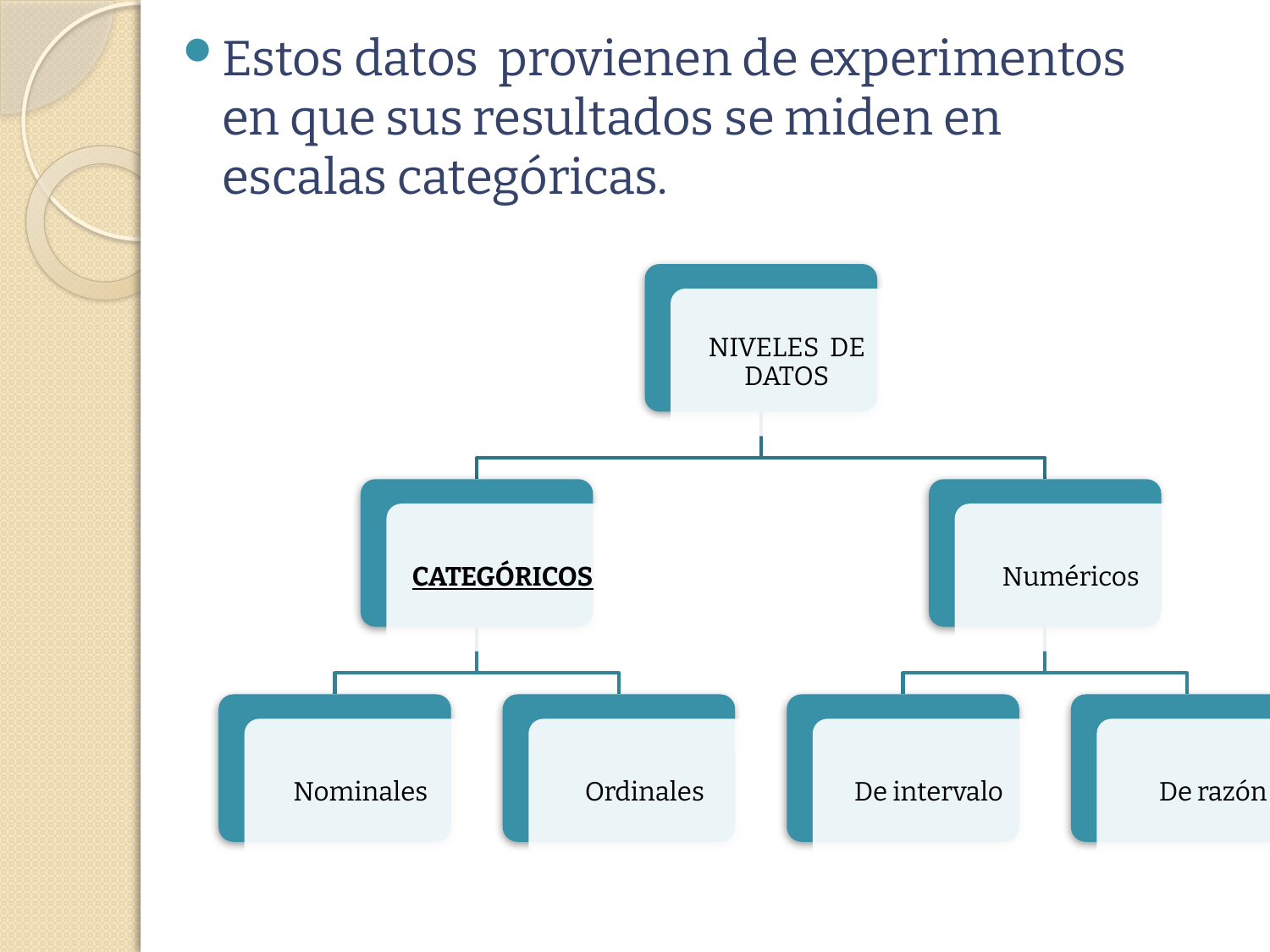

Estos datos  provienen de experimentos en que sus resultados se miden en escalas categóricas.
NIVELES  DE DATOS
CATEGÓRICOS
Nominales
Ordinales
Numéricos
De intervalo
De razón